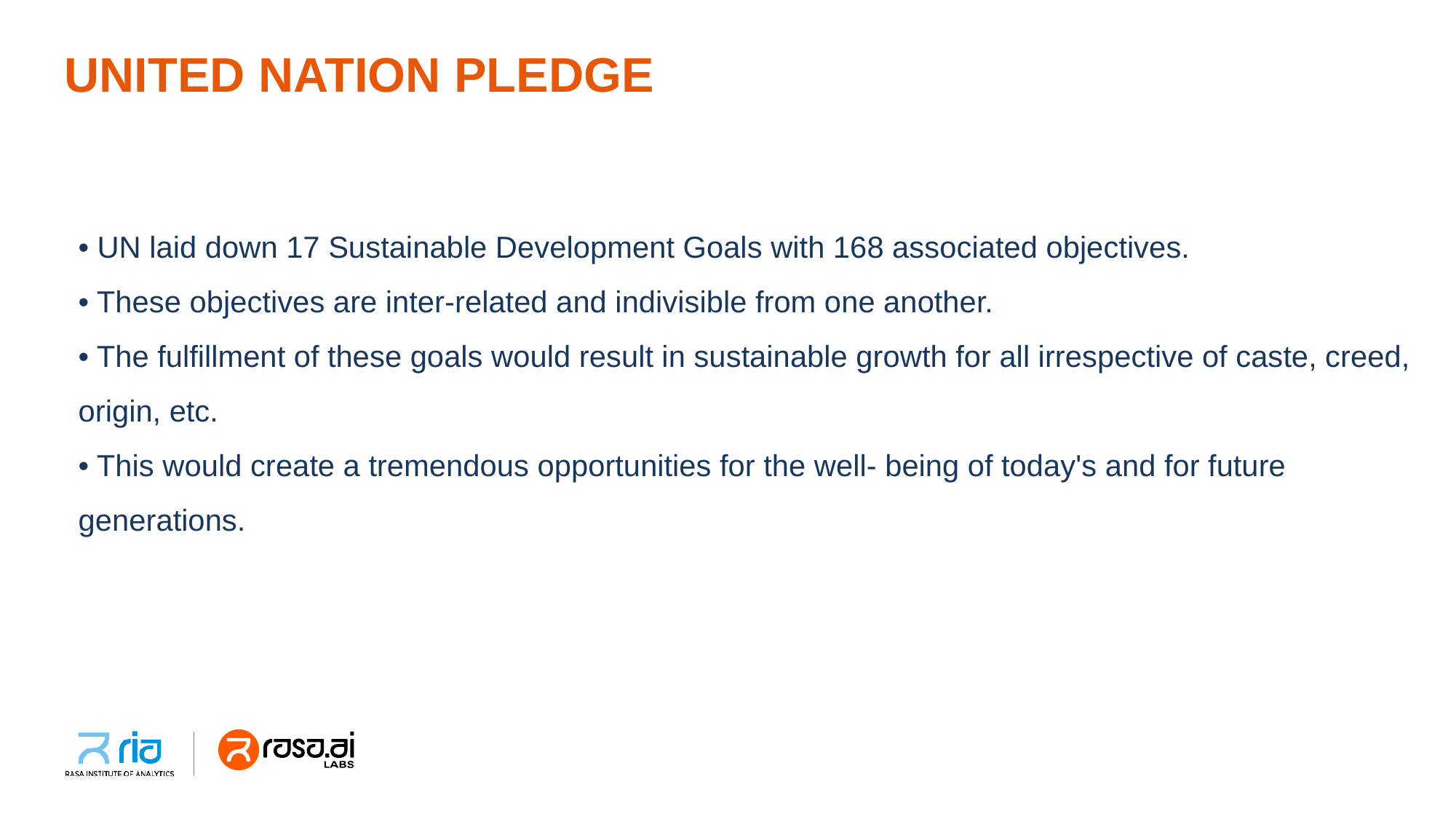

UNITED NATION PLEDGE
• UN laid down 17 Sustainable Development Goals with 168 associated objectives.
• These objectives are inter-related and indivisible from one another.
• The fulfillment of these goals would result in sustainable growth for all irrespective of caste, creed, origin, etc.
• This would create a tremendous opportunities for the well- being of today's and for future generations.